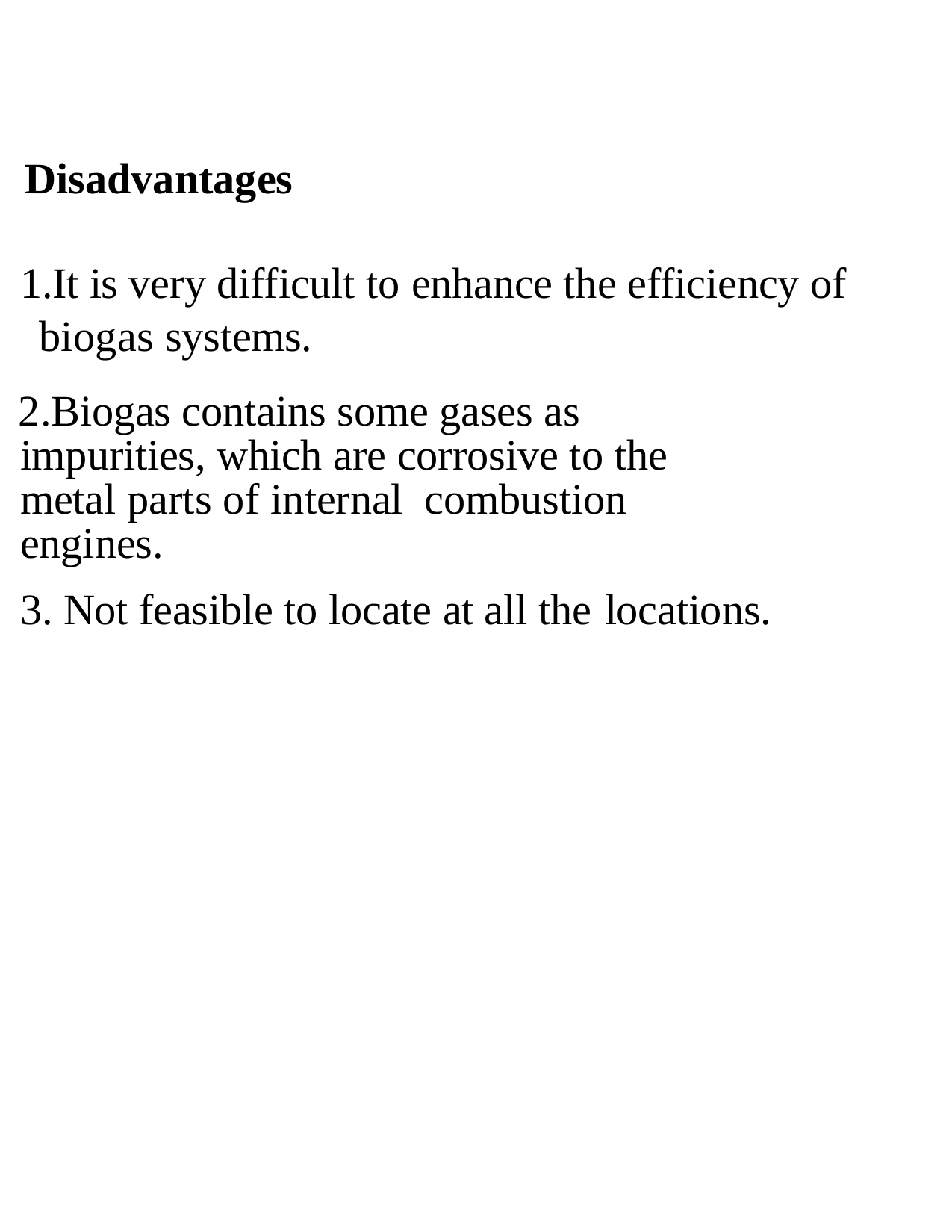

Disadvantages

It is very difficult to enhance the efficiency of biogas systems.

Biogas contains some gases as

impurities, which are corrosive to the

metal parts of internal  combustion

engines.

3. Not feasible to locate at all the locations.